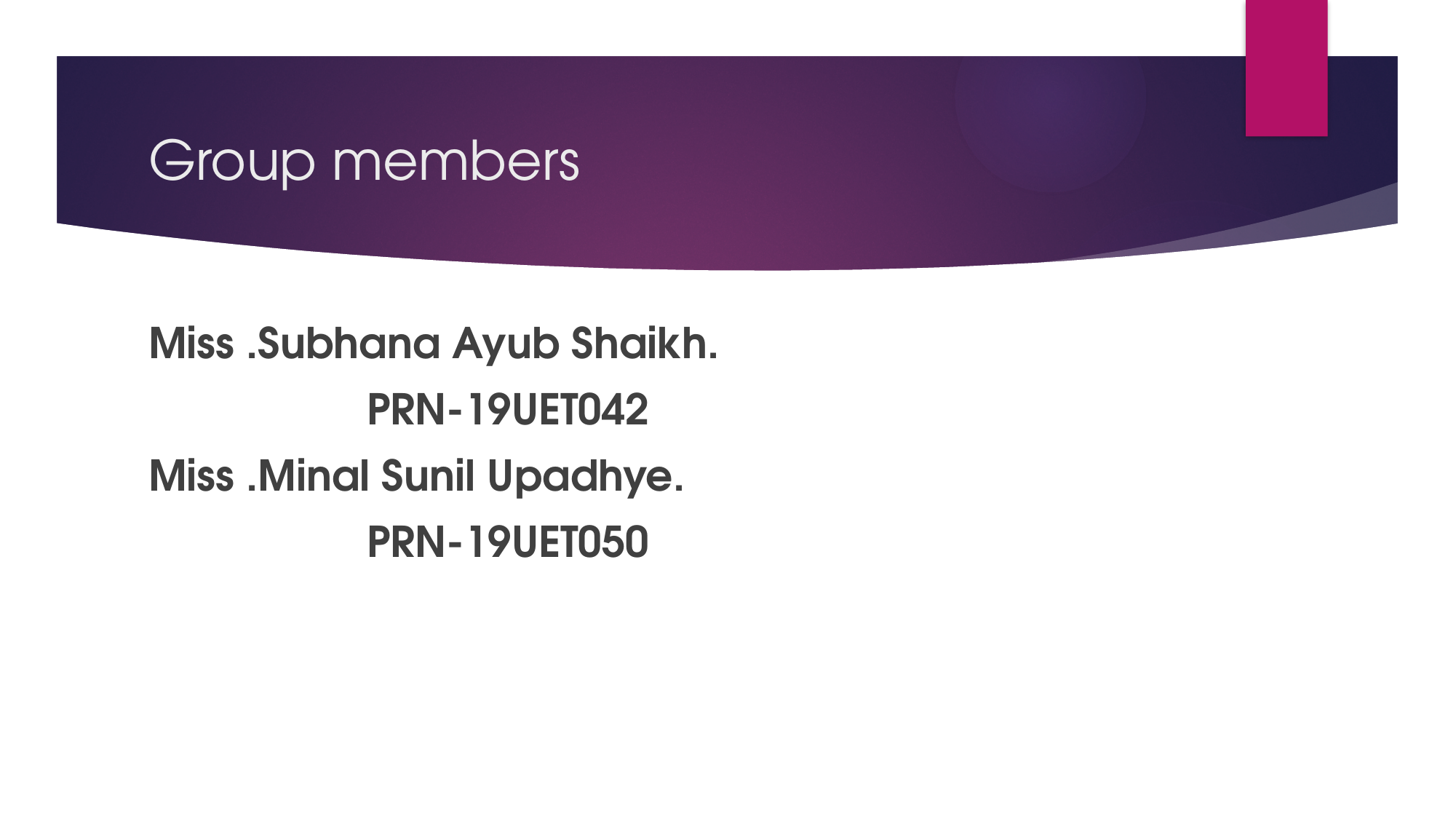

# Group members
Miss .Subhana Ayub Shaikh.
		PRN-19UET042
Miss .Minal Sunil Upadhye.
		PRN-19UET050